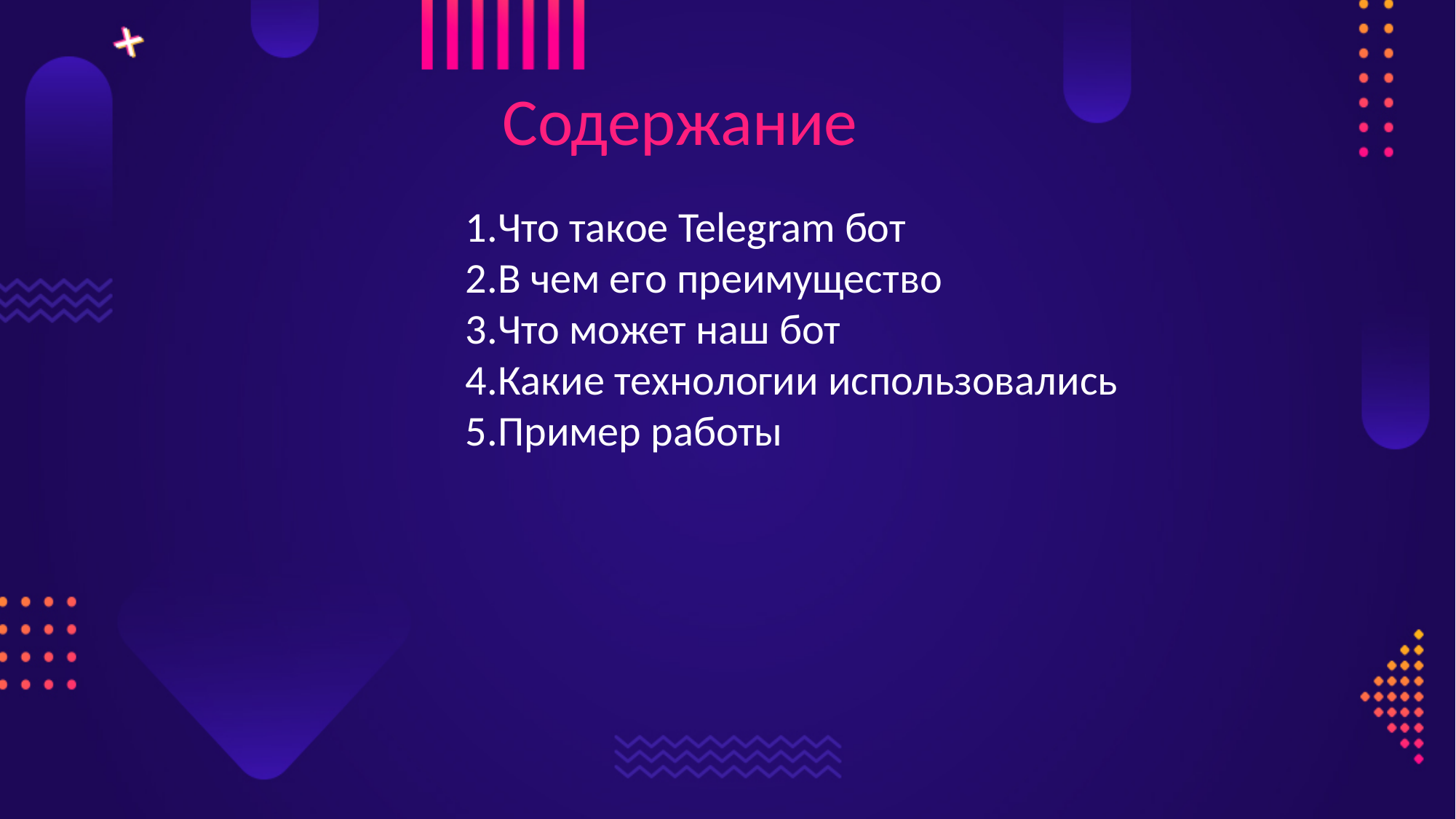

# Содержание
1.Что такое Telegram бот
2.В чем его преимущество
3.Что может наш бот
4.Какие технологии использовались
5.Пример работы